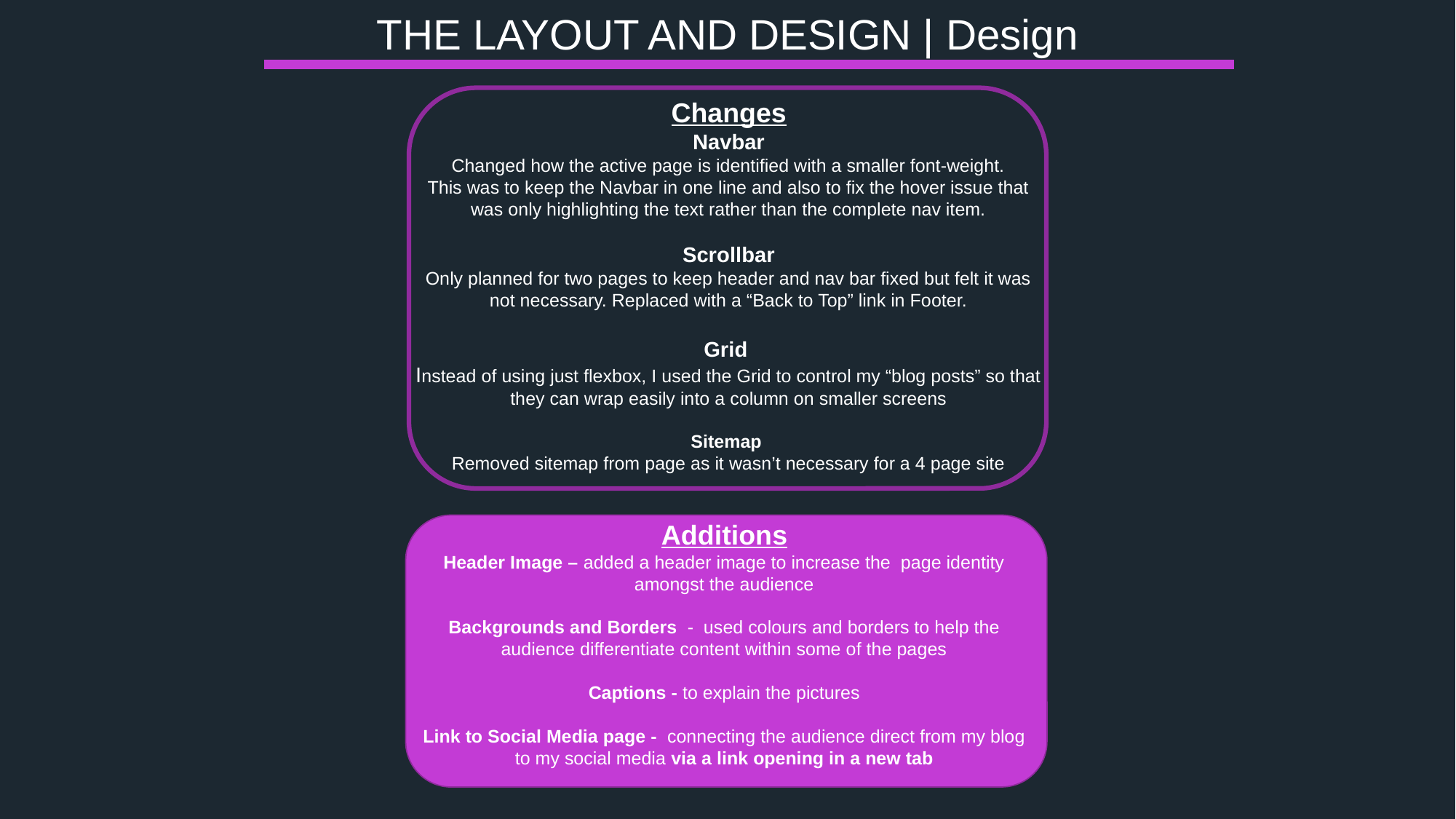

THE LAYOUT AND DESIGN | Design

Changes
Navbar
Changed how the active page is identified with a smaller font-weight.
This was to keep the Navbar in one line and also to fix the hover issue that was only highlighting the text rather than the complete nav item.

Scrollbar
Only planned for two pages to keep header and nav bar fixed but felt it was not necessary. Replaced with a “Back to Top” link in Footer.

Grid
Instead of using just flexbox, I used the Grid to control my “blog posts” so that they can wrap easily into a column on smaller screens

Sitemap
Removed sitemap from page as it wasn’t necessary for a 4 page site
Additions
Header Image – added a header image to increase the  page identity amongst the audience

Backgrounds and Borders  -  used colours and borders to help the audience differentiate content within some of the pages

Captions - to explain the pictures

Link to Social Media page -  connecting the audience direct from my blog to my social media via a link opening in a new tab